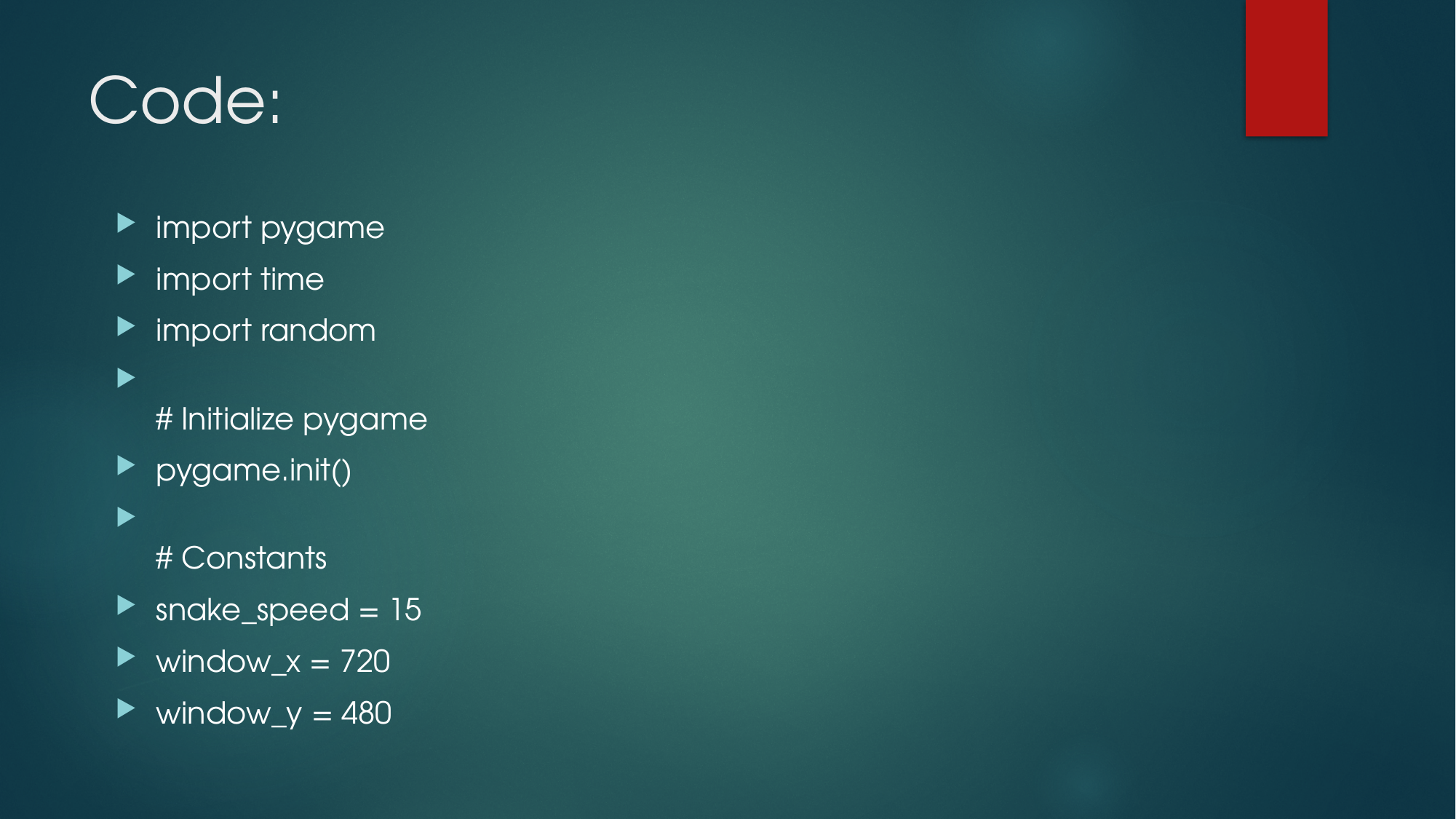

# Code:
import pygame
import time
import random
# Initialize pygame
pygame.init()
# Constants
snake_speed = 15
window_x = 720
window_y = 480